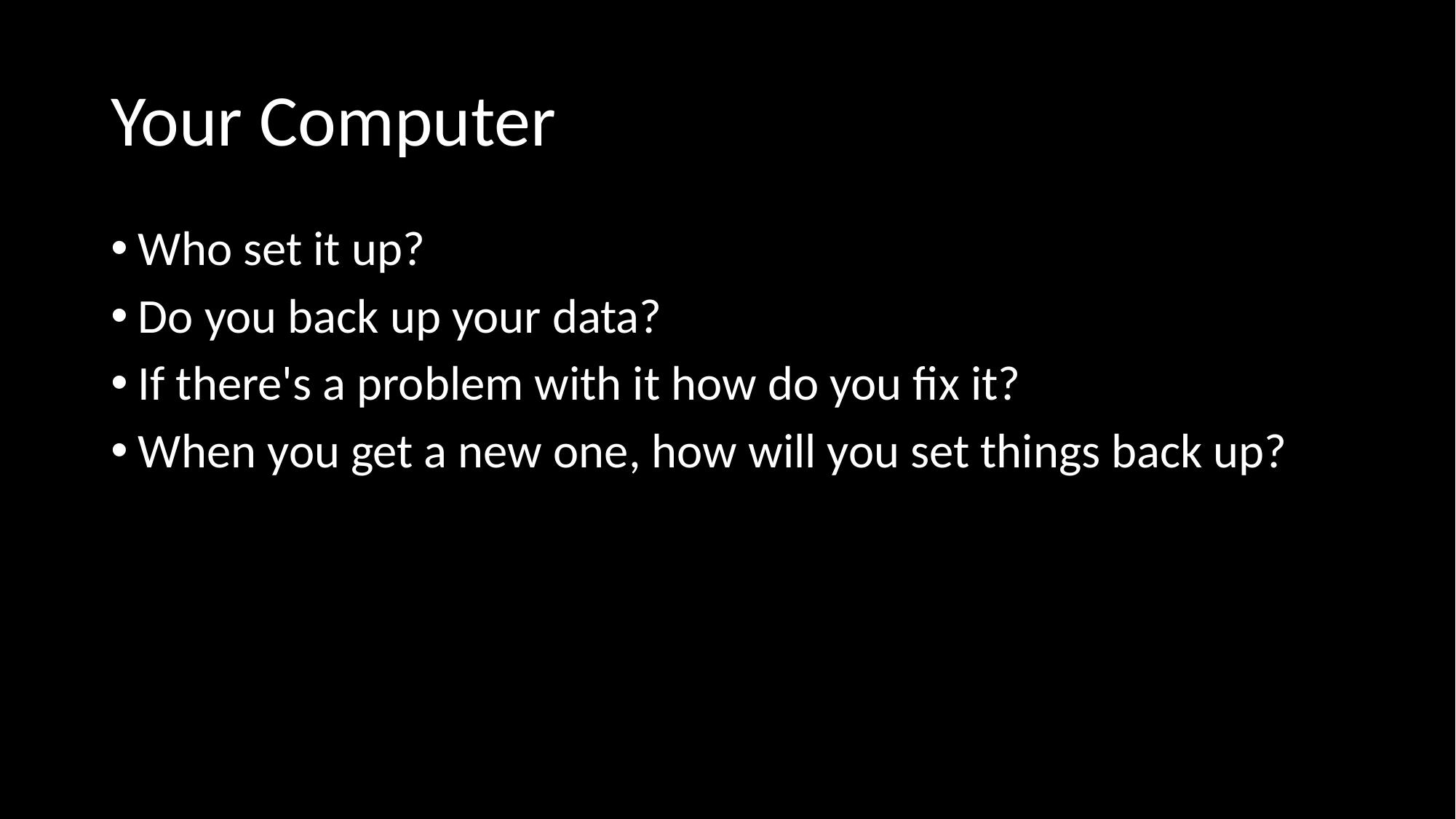

# Your Computer
Who set it up?
Do you back up your data?
If there's a problem with it how do you fix it?
When you get a new one, how will you set things back up?